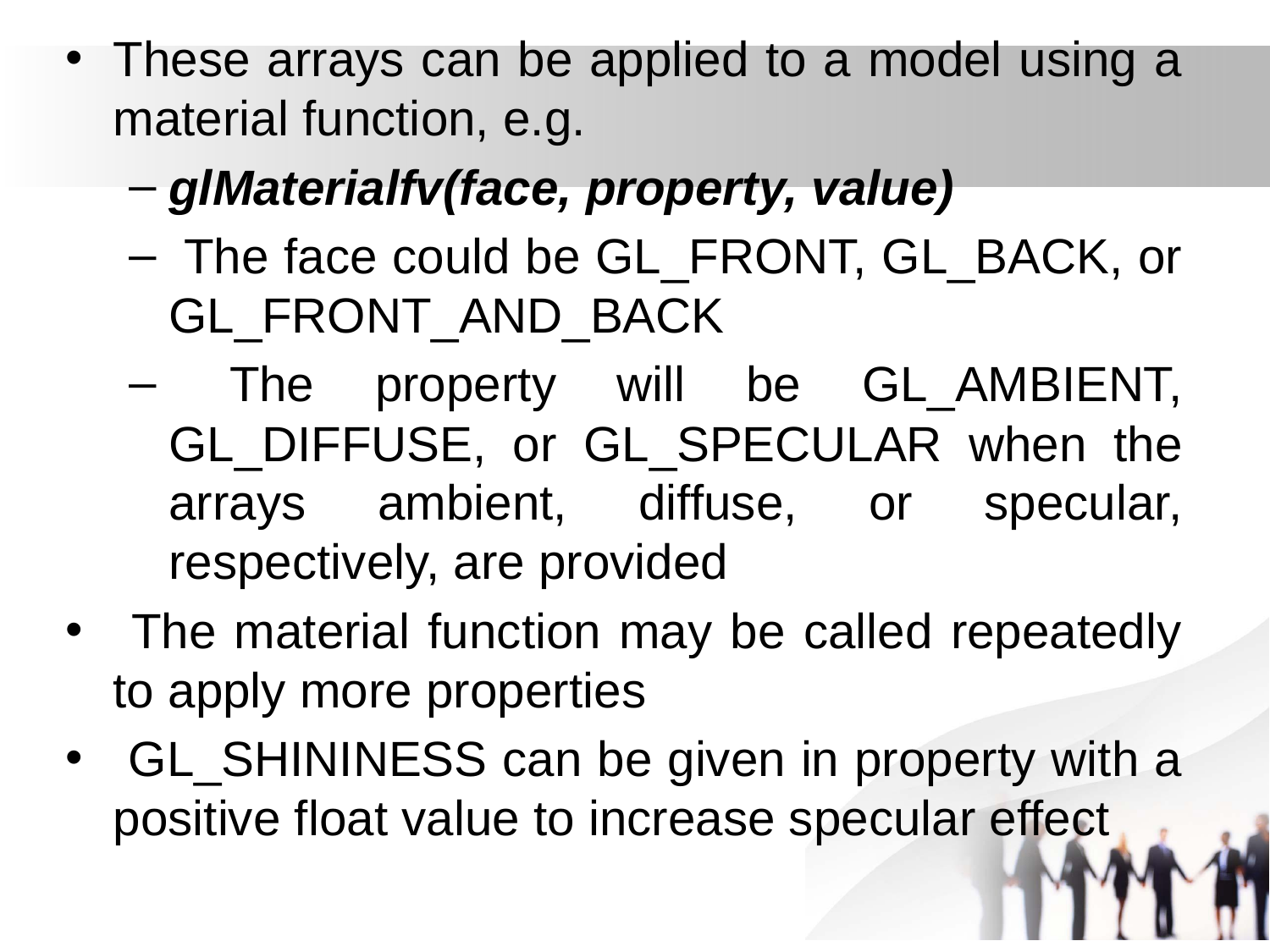

These arrays can be applied to a model using a material function, e.g.
glMaterialfv(face, property, value)
 The face could be GL_FRONT, GL_BACK, or GL_FRONT_AND_BACK
 The property will be GL_AMBIENT, GL_DIFFUSE, or GL_SPECULAR when the arrays ambient, diffuse, or specular, respectively, are provided
 The material function may be called repeatedly to apply more properties
 GL_SHININESS can be given in property with a positive float value to increase specular effect